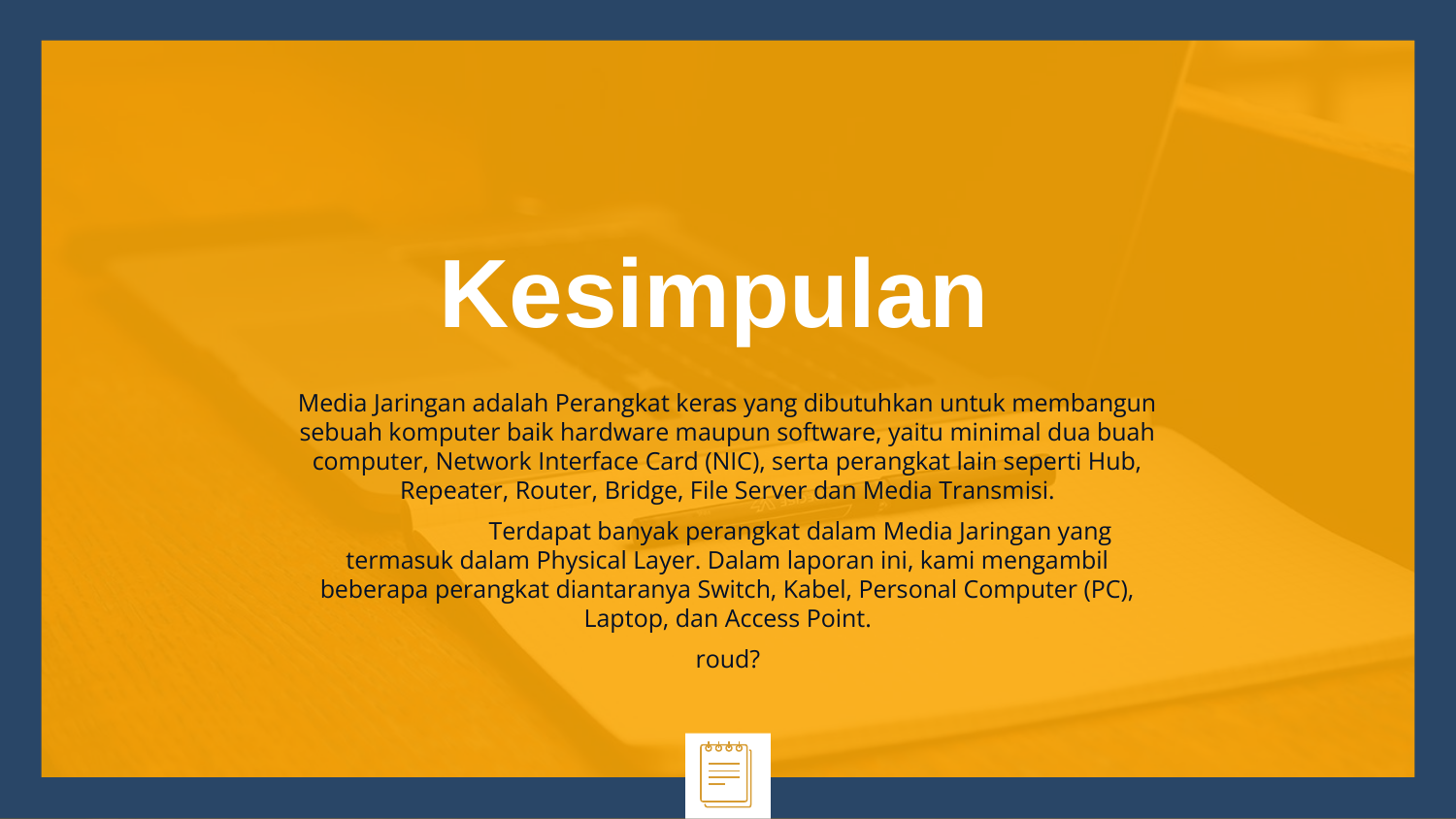

Kesimpulan
Media Jaringan adalah Perangkat keras yang dibutuhkan untuk membangun sebuah komputer baik hardware maupun software, yaitu minimal dua buah computer, Network Interface Card (NIC), serta perangkat lain seperti Hub, Repeater, Router, Bridge, File Server dan Media Transmisi.
	Terdapat banyak perangkat dalam Media Jaringan yang termasuk dalam Physical Layer. Dalam laporan ini, kami mengambil beberapa perangkat diantaranya Switch, Kabel, Personal Computer (PC), Laptop, dan Access Point.
roud?